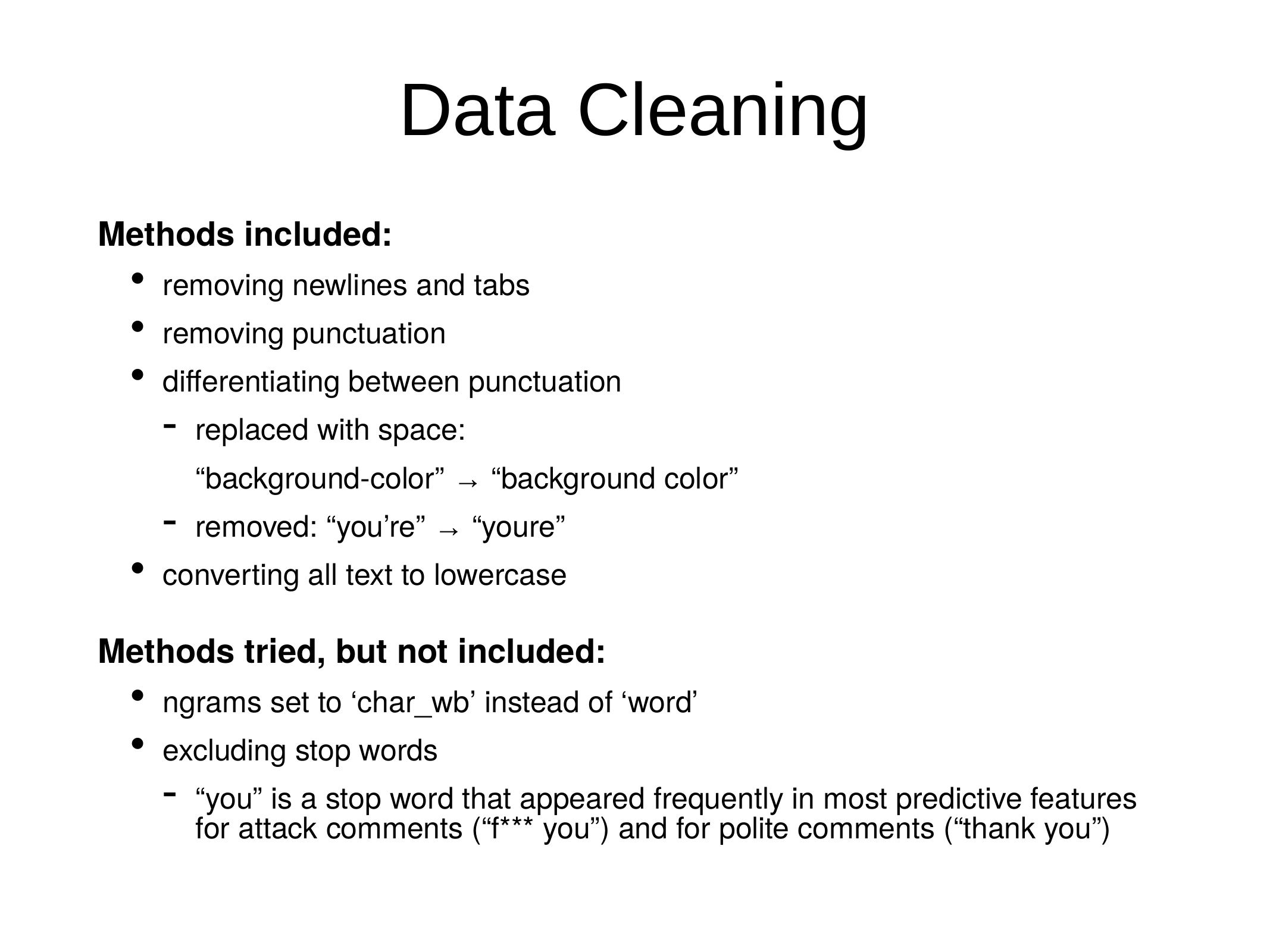

# Data Cleaning
Methods included:
removing newlines and tabs
removing punctuation
differentiating between punctuation
replaced with space:
“background-color” → “background color”
removed: “you’re” → “youre”
converting all text to lowercase
Methods tried, but not included:
ngrams set to ‘char_wb’ instead of ‘word’
excluding stop words
“you” is a stop word that appeared frequently in most predictive features for attack comments (“f*** you”) and for polite comments (“thank you”)